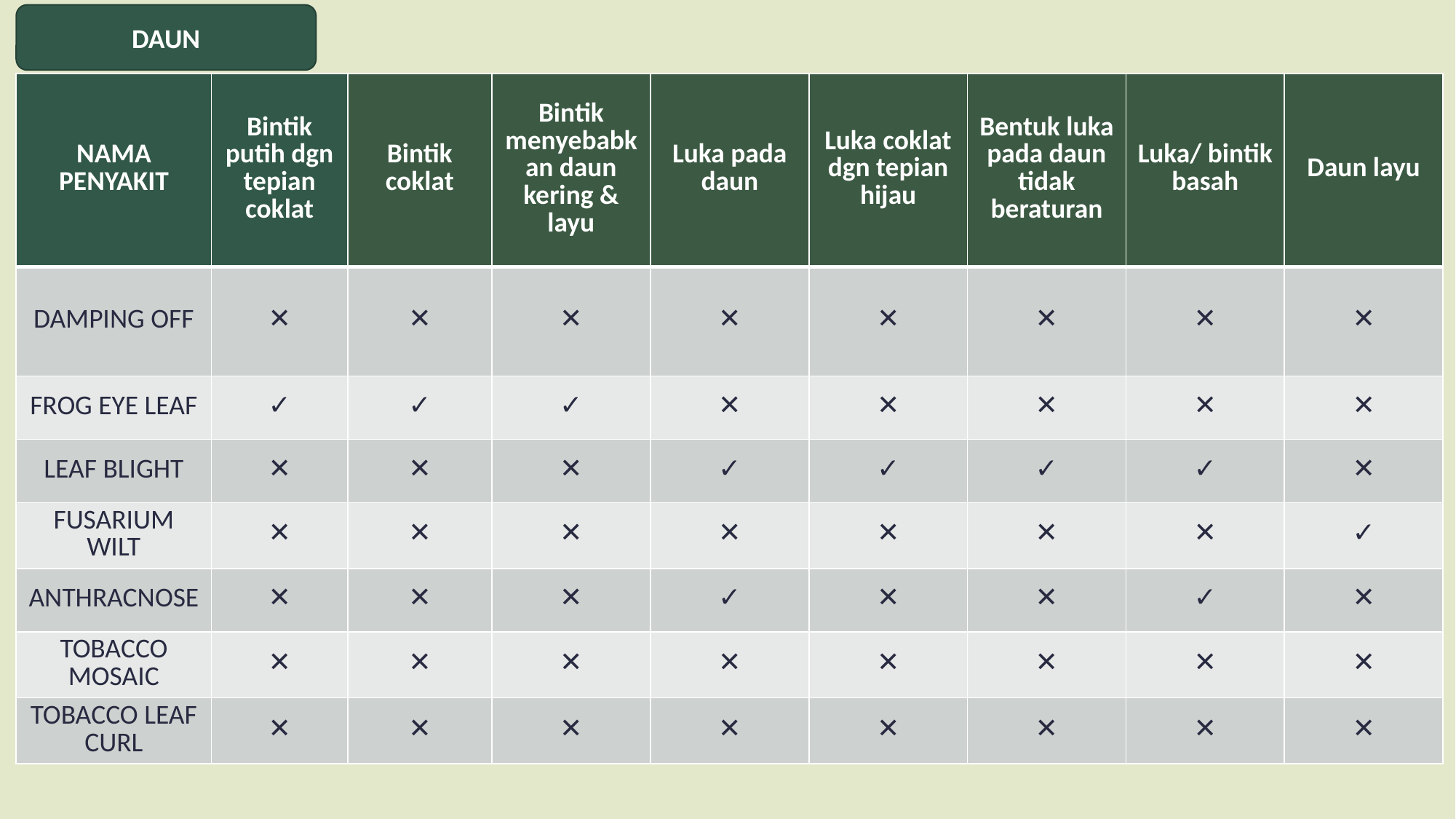

DAUN
| NAMA PENYAKIT | Bintik putih dgn tepian coklat | Bintik coklat | Bintik menyebabkan daun kering & layu | Luka pada daun | Luka coklat dgn tepian hijau | Bentuk luka pada daun tidak beraturan | Luka/ bintik basah | Daun layu |
| --- | --- | --- | --- | --- | --- | --- | --- | --- |
| DAMPING OFF | ✕ | ✕ | ✕ | ✕ | ✕ | ✕ | ✕ | ✕ |
| FROG EYE LEAF | ✓ | ✓ | ✓ | ✕ | ✕ | ✕ | ✕ | ✕ |
| LEAF BLIGHT | ✕ | ✕ | ✕ | ✓ | ✓ | ✓ | ✓ | ✕ |
| FUSARIUM WILT | ✕ | ✕ | ✕ | ✕ | ✕ | ✕ | ✕ | ✓ |
| ANTHRACNOSE | ✕ | ✕ | ✕ | ✓ | ✕ | ✕ | ✓ | ✕ |
| TOBACCO MOSAIC | ✕ | ✕ | ✕ | ✕ | ✕ | ✕ | ✕ | ✕ |
| TOBACCO LEAF CURL | ✕ | ✕ | ✕ | ✕ | ✕ | ✕ | ✕ | ✕ |